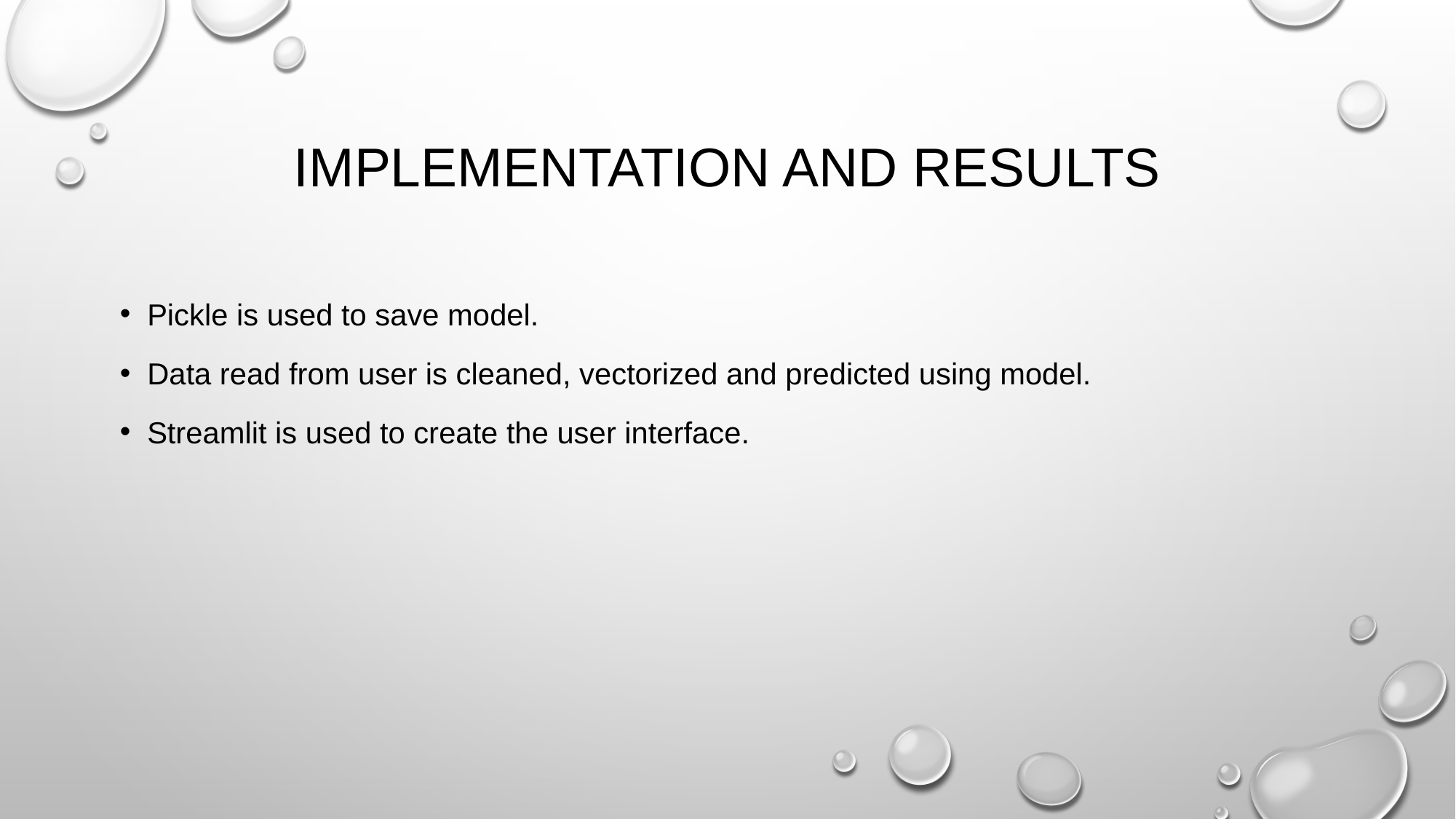

# IMPLEMENTATION AND RESULTS
Pickle is used to save model.
Data read from user is cleaned, vectorized and predicted using model.
Streamlit is used to create the user interface.